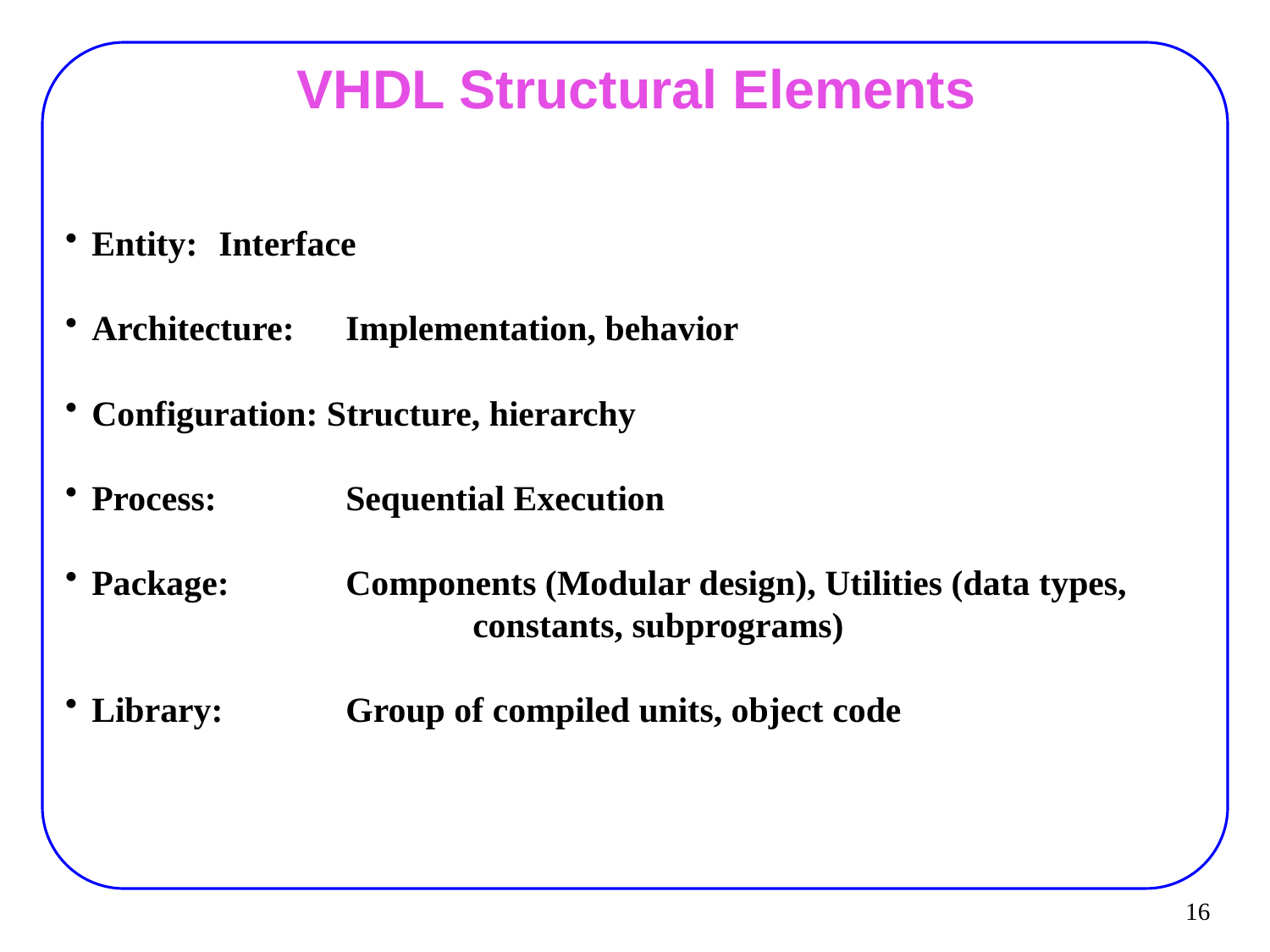

# VHDL Structural Elements
Entity: 	Interface

Architecture: 	Implementation, behavior

Configuration: Structure, hierarchy

Process: 	Sequential Execution

Package: 	Components (Modular design), Utilities (data types, 			constants, subprograms)

Library: 	Group of compiled units, object code

16